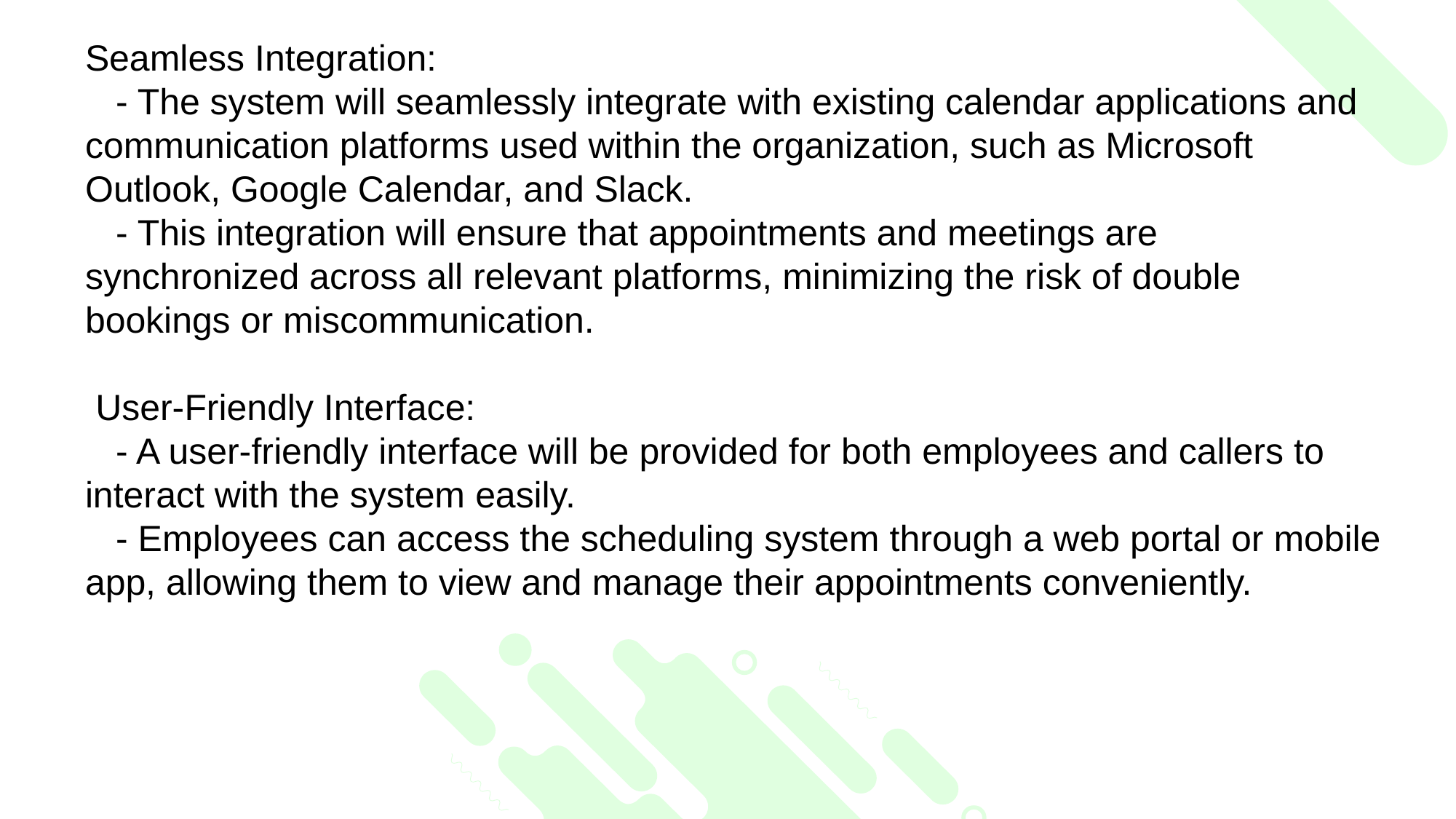

Seamless Integration:
   - The system will seamlessly integrate with existing calendar applications and communication platforms used within the organization, such as Microsoft Outlook, Google Calendar, and Slack.
   - This integration will ensure that appointments and meetings are synchronized across all relevant platforms, minimizing the risk of double bookings or miscommunication.

 User-Friendly Interface:
   - A user-friendly interface will be provided for both employees and callers to interact with the system easily.
   - Employees can access the scheduling system through a web portal or mobile app, allowing them to view and manage their appointments conveniently.